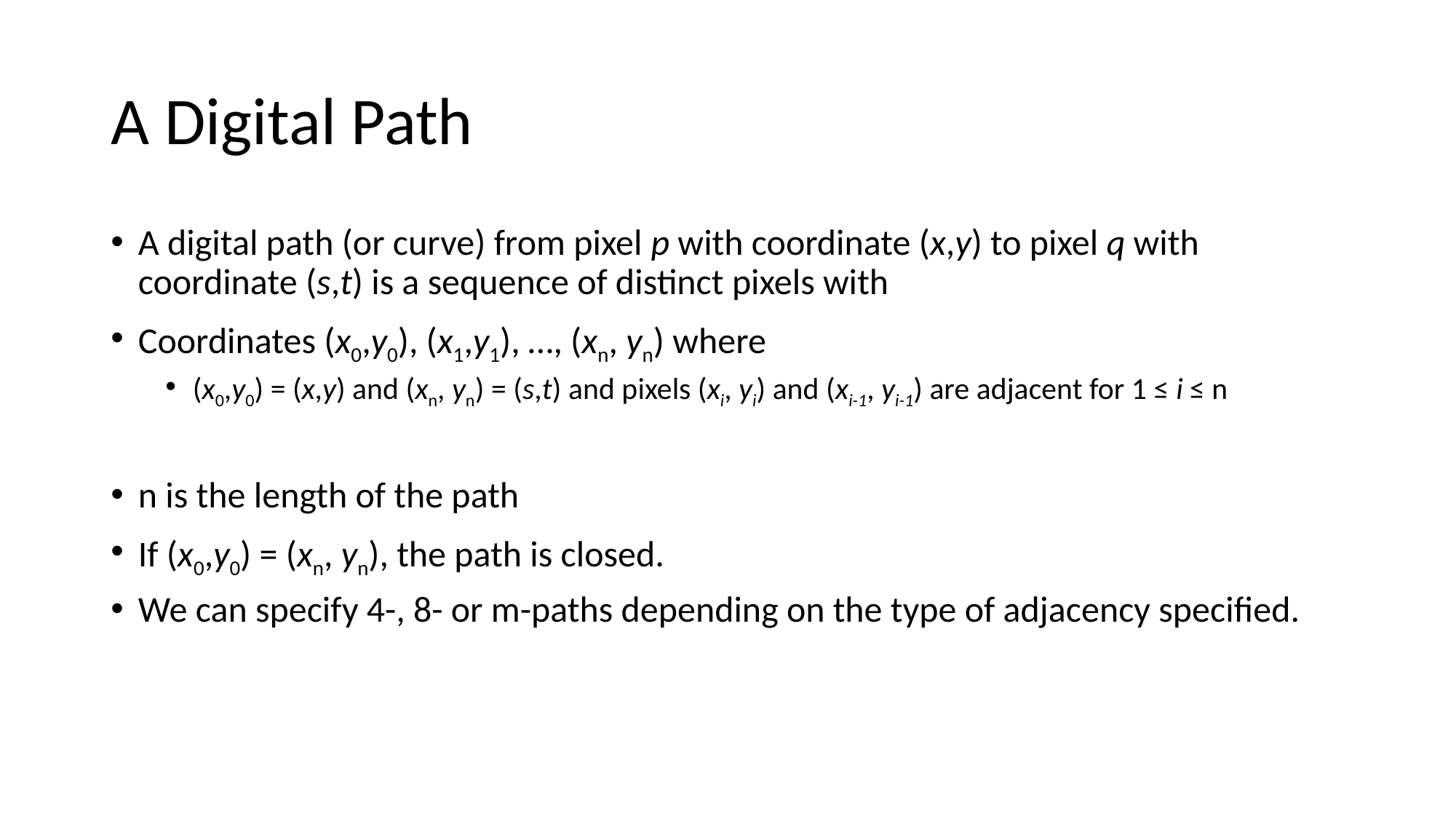

# A Digital Path
A digital path (or curve) from pixel p with coordinate (x,y) to pixel q with coordinate (s,t) is a sequence of distinct pixels with
Coordinates (x0,y0), (x1,y1), …, (xn, yn) where
(x0,y0) = (x,y) and (xn, yn) = (s,t) and pixels (xi, yi) and (xi-1, yi-1) are adjacent for 1 ≤ i ≤ n

n is the length of the path
If (x0,y0) = (xn, yn), the path is closed.
We can specify 4-, 8- or m-paths depending on the type of adjacency specified.